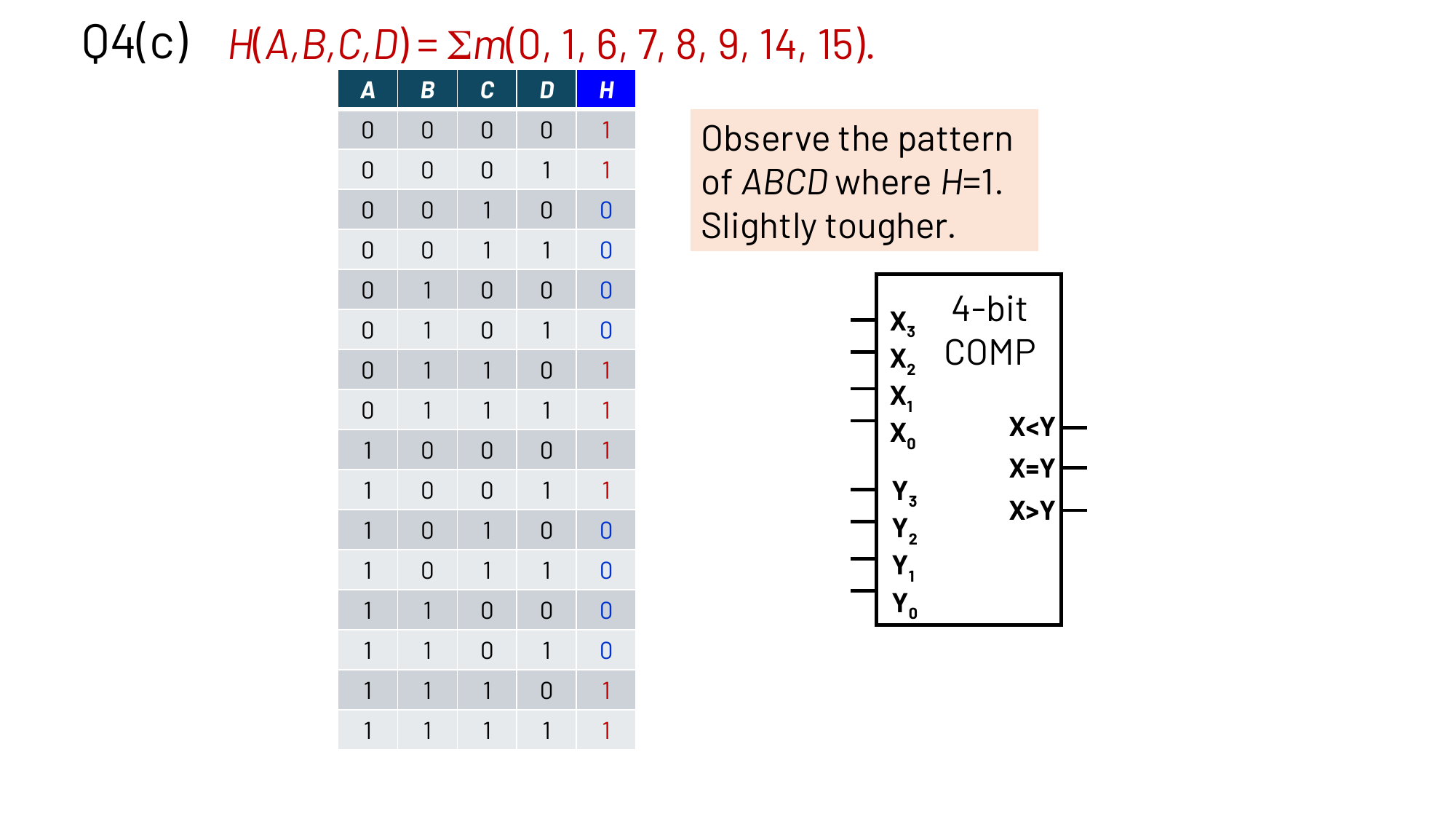

Q4(c)
H(A,B,C,D) = Σm(0, 1, 6, 7, 8, 9, 14, 15).
| A | B | C | D | H |
| --- | --- | --- | --- | --- |
| 0 | 0 | 0 | 0 | 1 |
| 0 | 0 | 0 | 1 | 1 |
| 0 | 0 | 1 | 0 | 0 |
| 0 | 0 | 1 | 1 | 0 |
| 0 | 1 | 0 | 0 | 0 |
| 0 | 1 | 0 | 1 | 0 |
| 0 | 1 | 1 | 0 | 1 |
| 0 | 1 | 1 | 1 | 1 |
| 1 | 0 | 0 | 0 | 1 |
| 1 | 0 | 0 | 1 | 1 |
| 1 | 0 | 1 | 0 | 0 |
| 1 | 0 | 1 | 1 | 0 |
| 1 | 1 | 0 | 0 | 0 |
| 1 | 1 | 0 | 1 | 0 |
| 1 | 1 | 1 | 0 | 1 |
| 1 | 1 | 1 | 1 | 1 |
Observe the pattern of ABCD where H=1.
Slightly tougher.
Cin
4-bit
COMP
X3
X2
X1
X0

X<Y
X=Y
X>Y
Y3
Y2
Y1
Y0
18